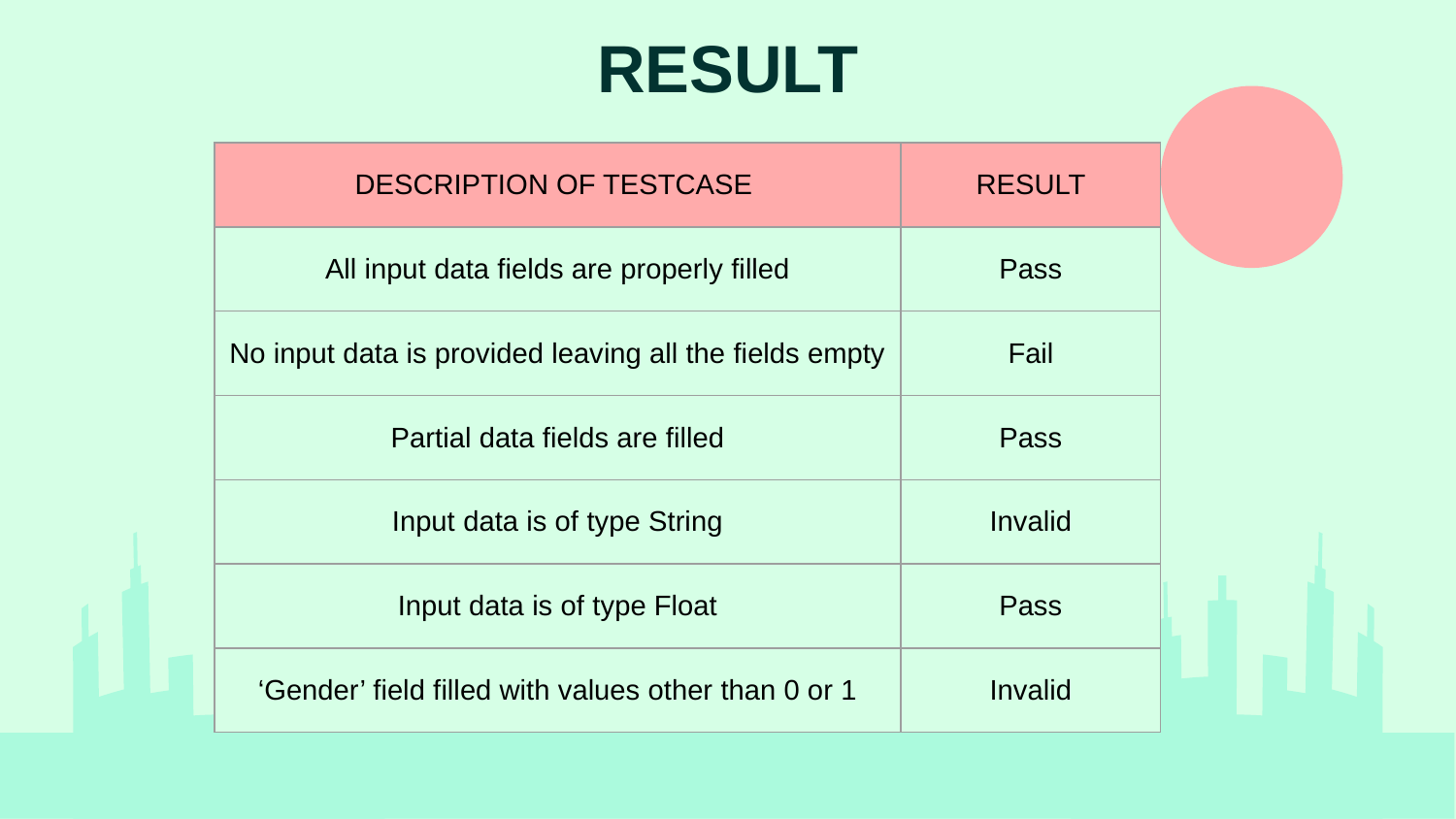

# RESULT
| DESCRIPTION OF TESTCASE | RESULT |
| --- | --- |
| All input data fields are properly filled | Pass |
| No input data is provided leaving all the fields empty | Fail |
| Partial data fields are filled | Pass |
| Input data is of type String | Invalid |
| Input data is of type Float | Pass |
| ‘Gender’ field filled with values other than 0 or 1 | Invalid |